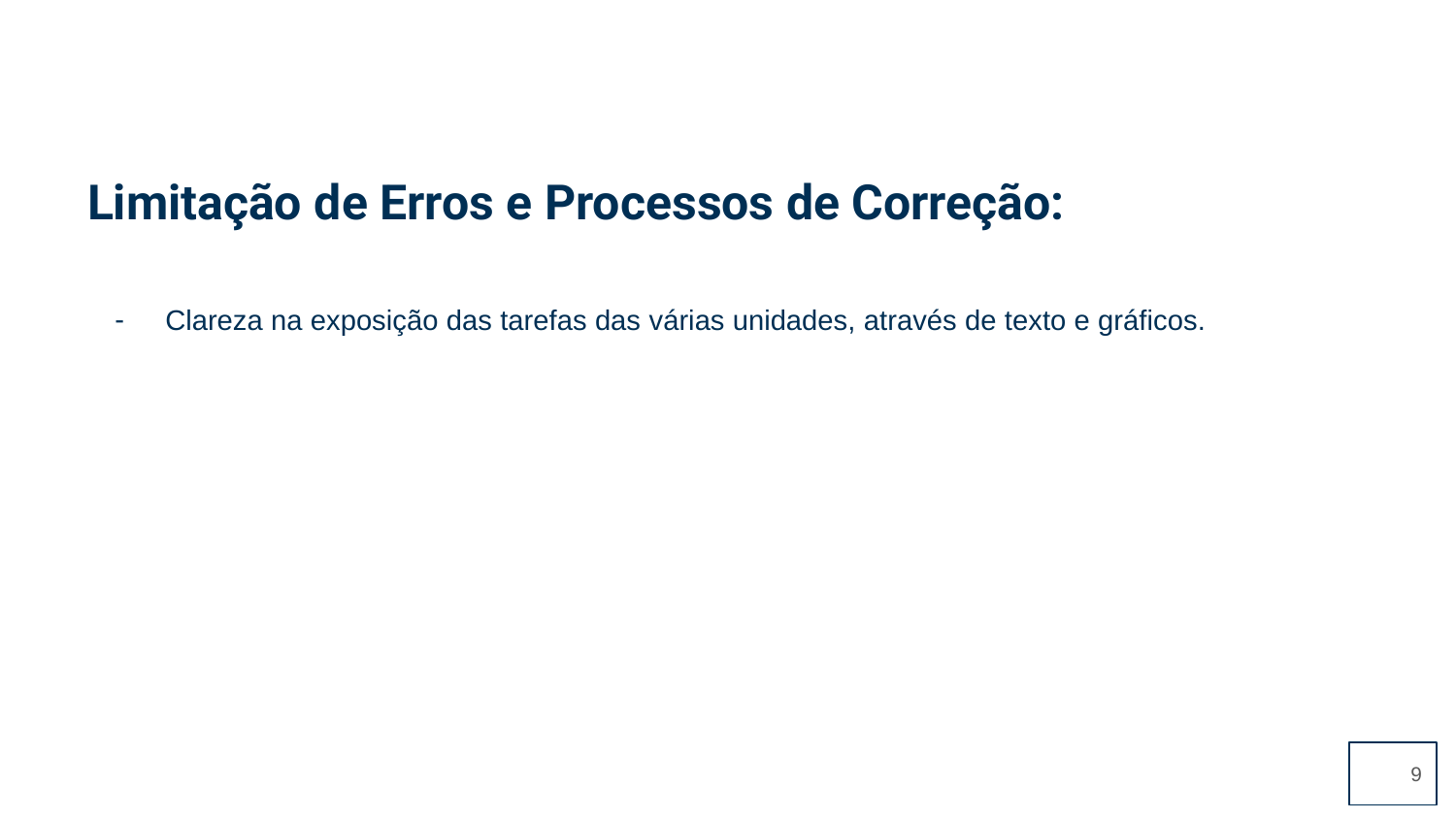

Clareza na exposição das tarefas das várias unidades, através de texto e gráficos.